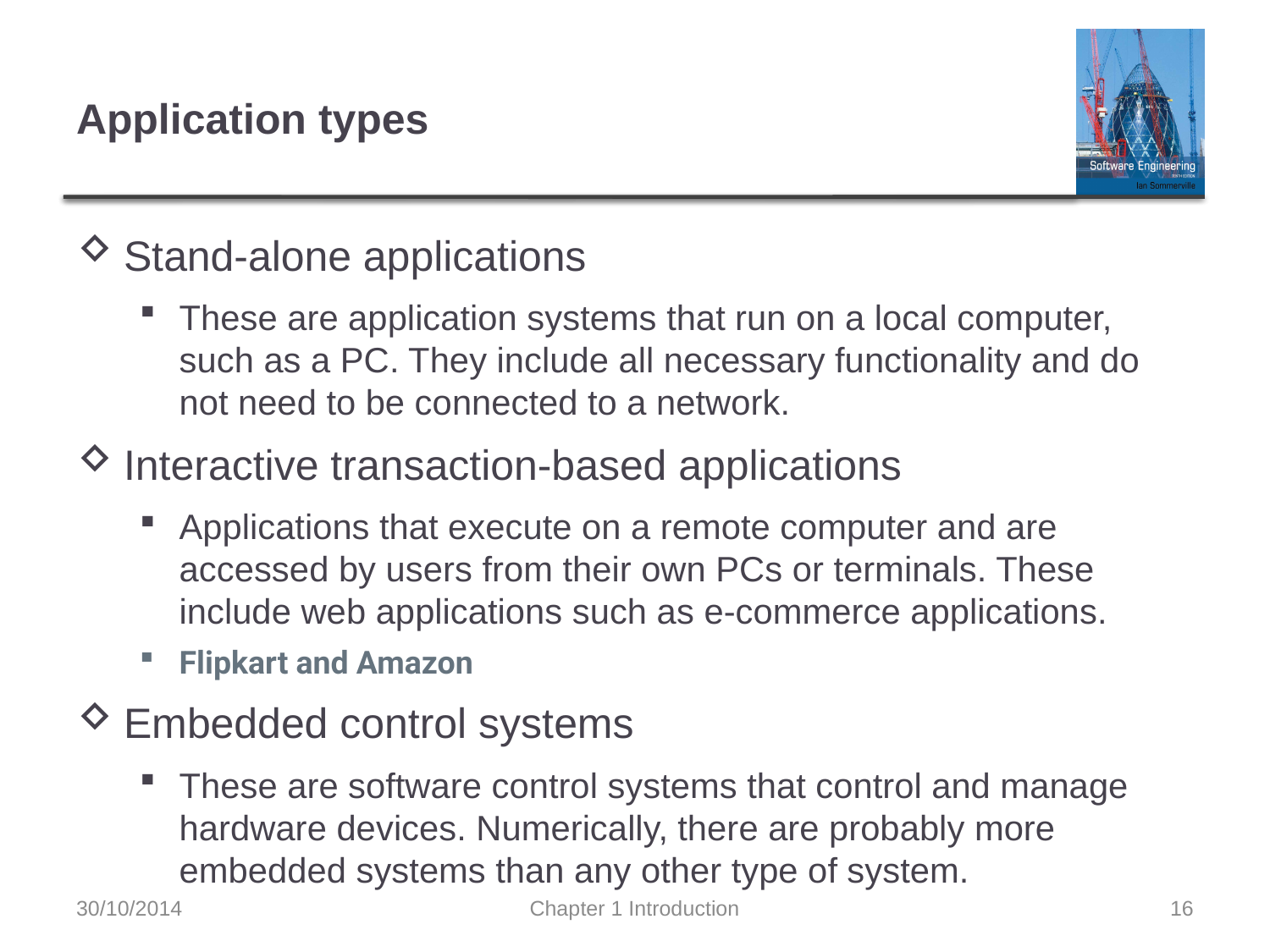

# Application types
Stand-alone applications
These are application systems that run on a local computer, such as a PC. They include all necessary functionality and do not need to be connected to a network.
Interactive transaction-based applications
Applications that execute on a remote computer and are accessed by users from their own PCs or terminals. These include web applications such as e-commerce applications.
Flipkart and Amazon
Embedded control systems
These are software control systems that control and manage hardware devices. Numerically, there are probably more embedded systems than any other type of system.
30/10/2014
Chapter 1 Introduction
16